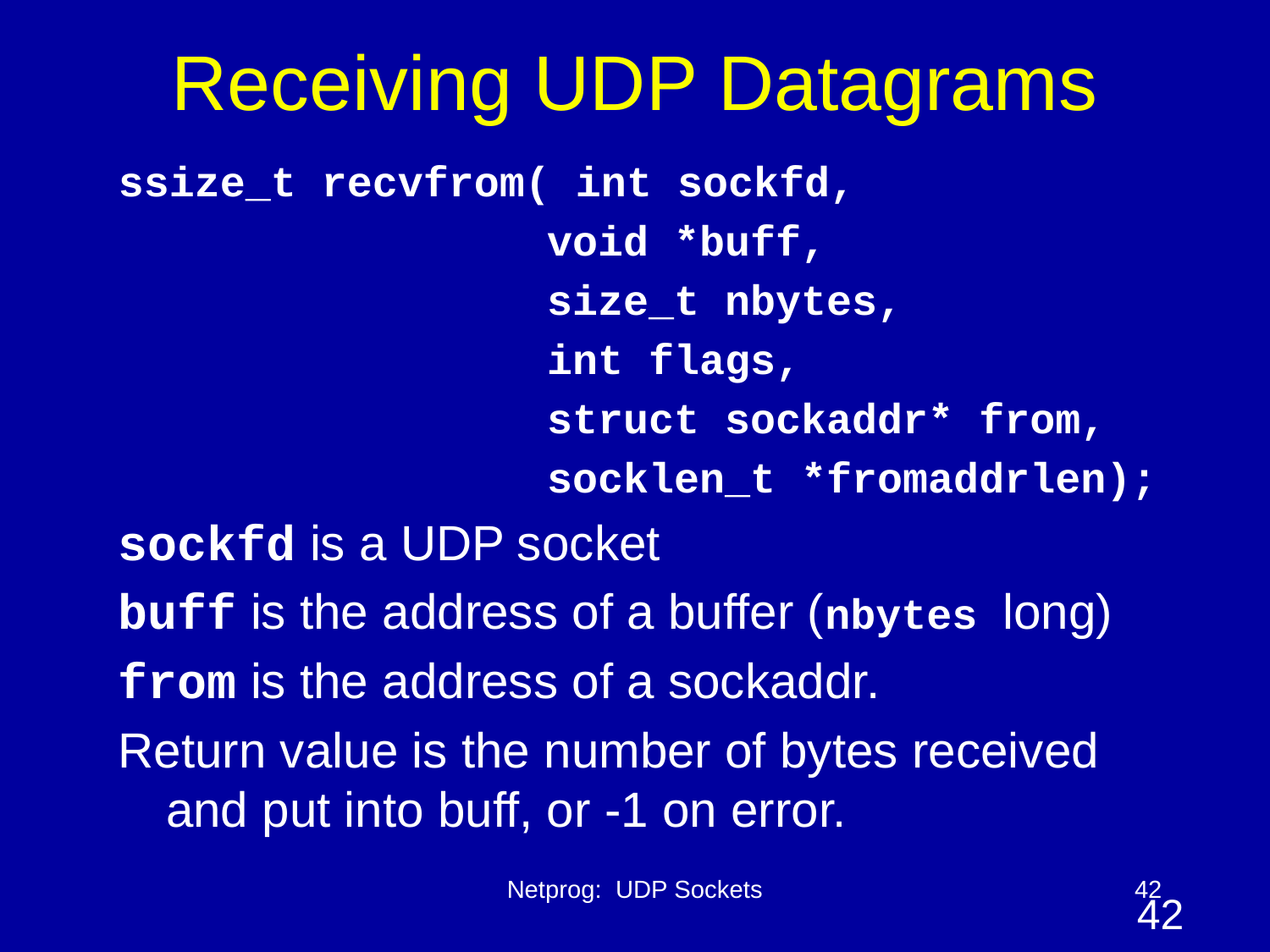

# Receiving UDP Datagrams
ssize_t recvfrom( int sockfd,
				void *buff,
				size_t nbytes,
				int flags,
			  	struct sockaddr* from,
			  	socklen_t *fromaddrlen);
sockfd is a UDP socket
buff is the address of a buffer (nbytes long)
from is the address of a sockaddr.
Return value is the number of bytes received and put into buff, or -1 on error.

Netprog:  UDP Sockets
42